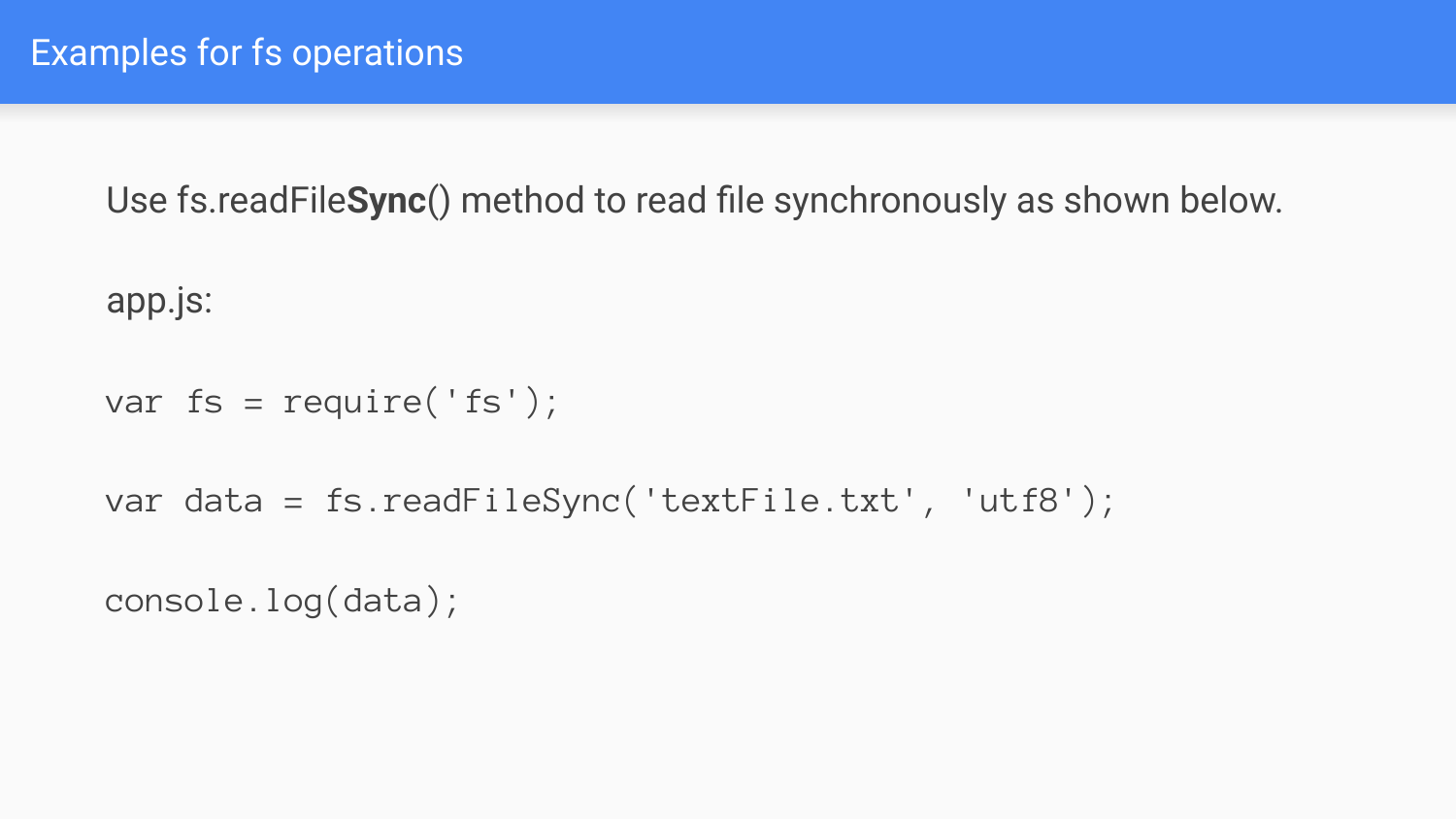

# Examples for fs operations
Use fs.readFileSync() method to read file synchronously as shown below.

app.js:

var fs = require('fs');

var data = fs.readFileSync('textFile.txt', 'utf8');

console.log(data);